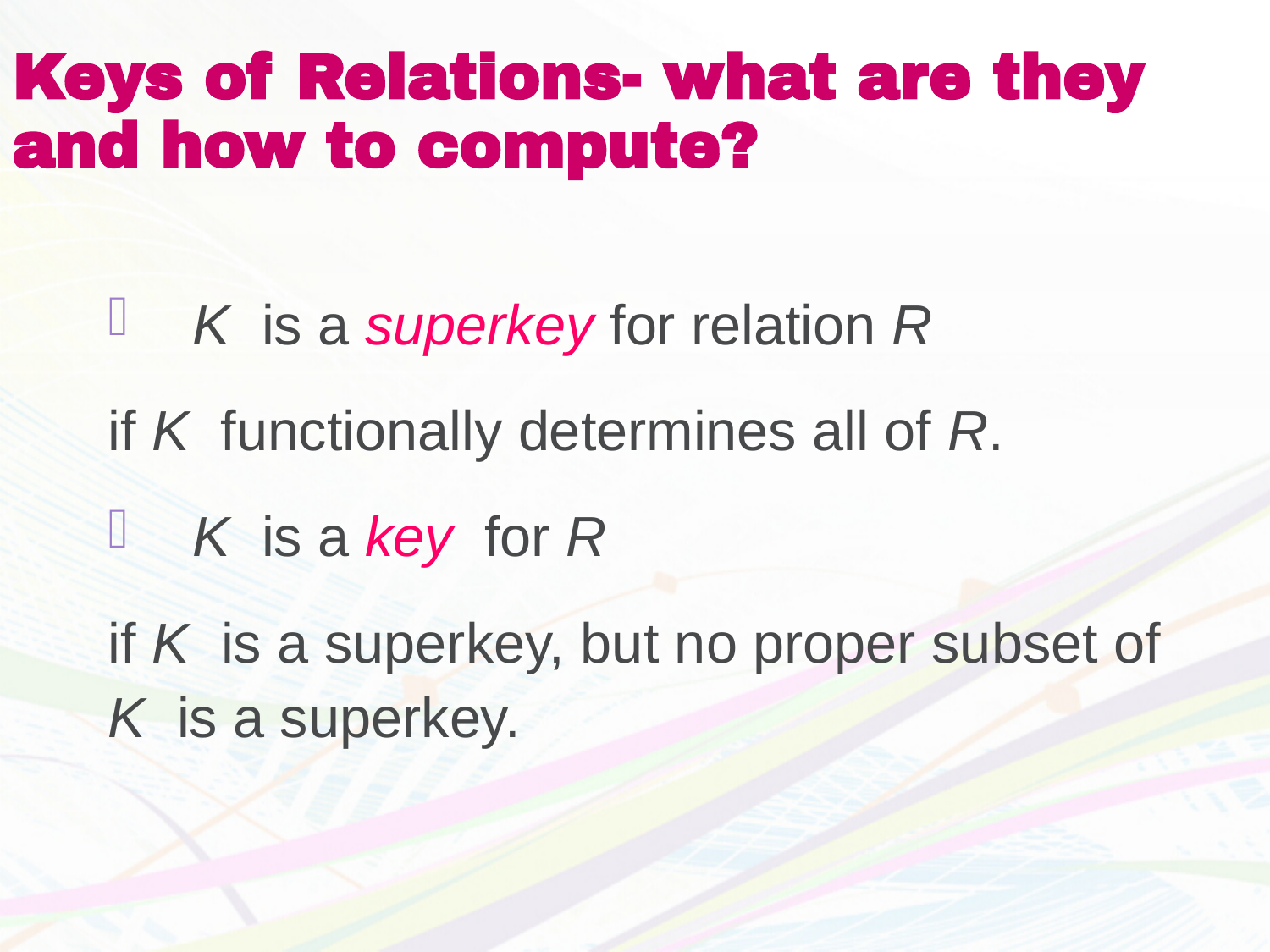

# Keys of Relations- what are they and how to compute?
K  is a superkey for relation R
if K  functionally determines all of R.
K  is a key  for R
if K  is a superkey, but no proper subset of K  is a superkey.